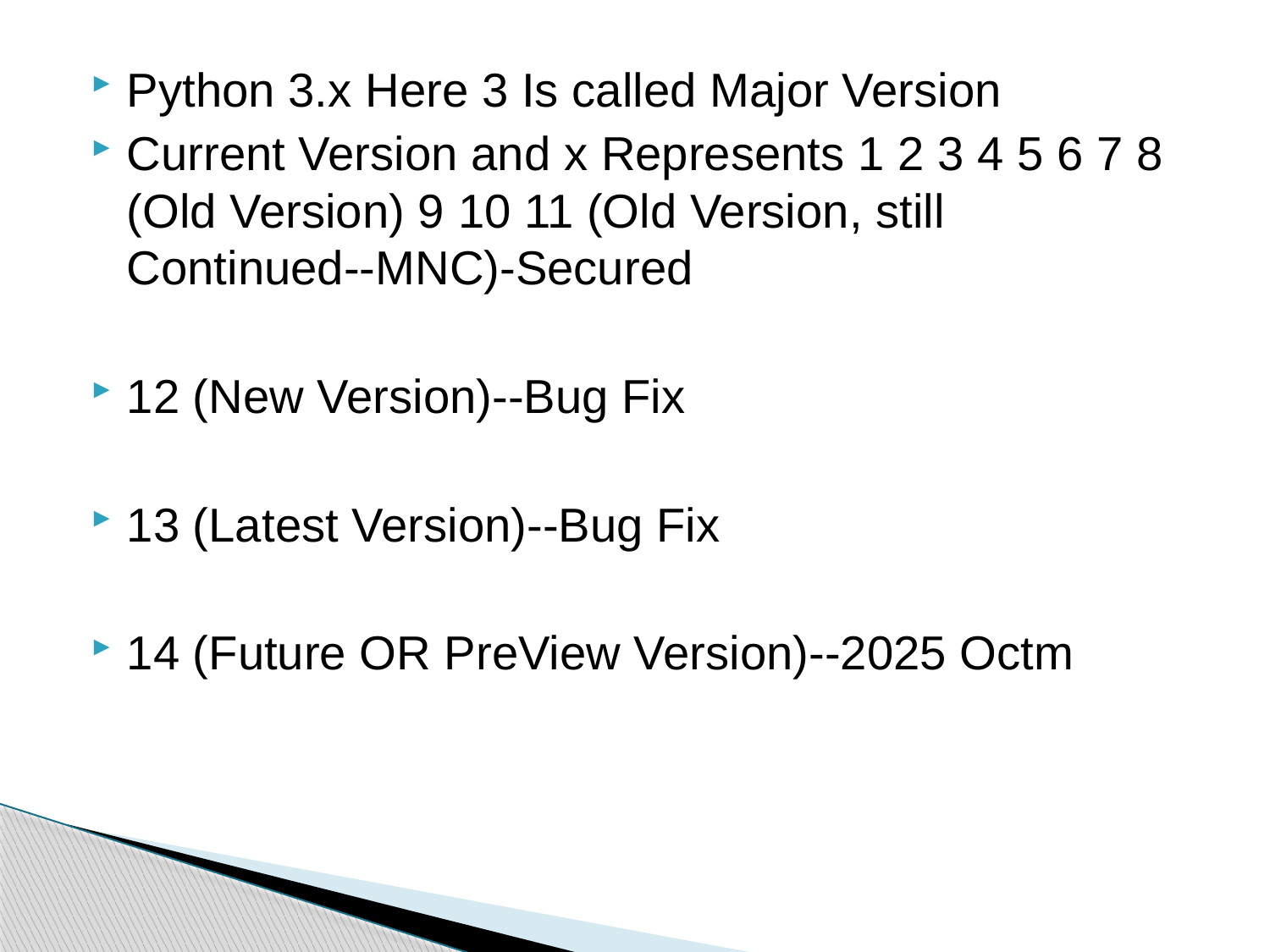

Python 3.x Here 3 Is called Major Version
Current Version and x Represents 1 2 3 4 5 6 7 8 (Old Version) 9 10 11 (Old Version, still Continued--MNC)-Secured

12 (New Version)--Bug Fix

13 (Latest Version)--Bug Fix

14 (Future OR PreView Version)--2025 Octm